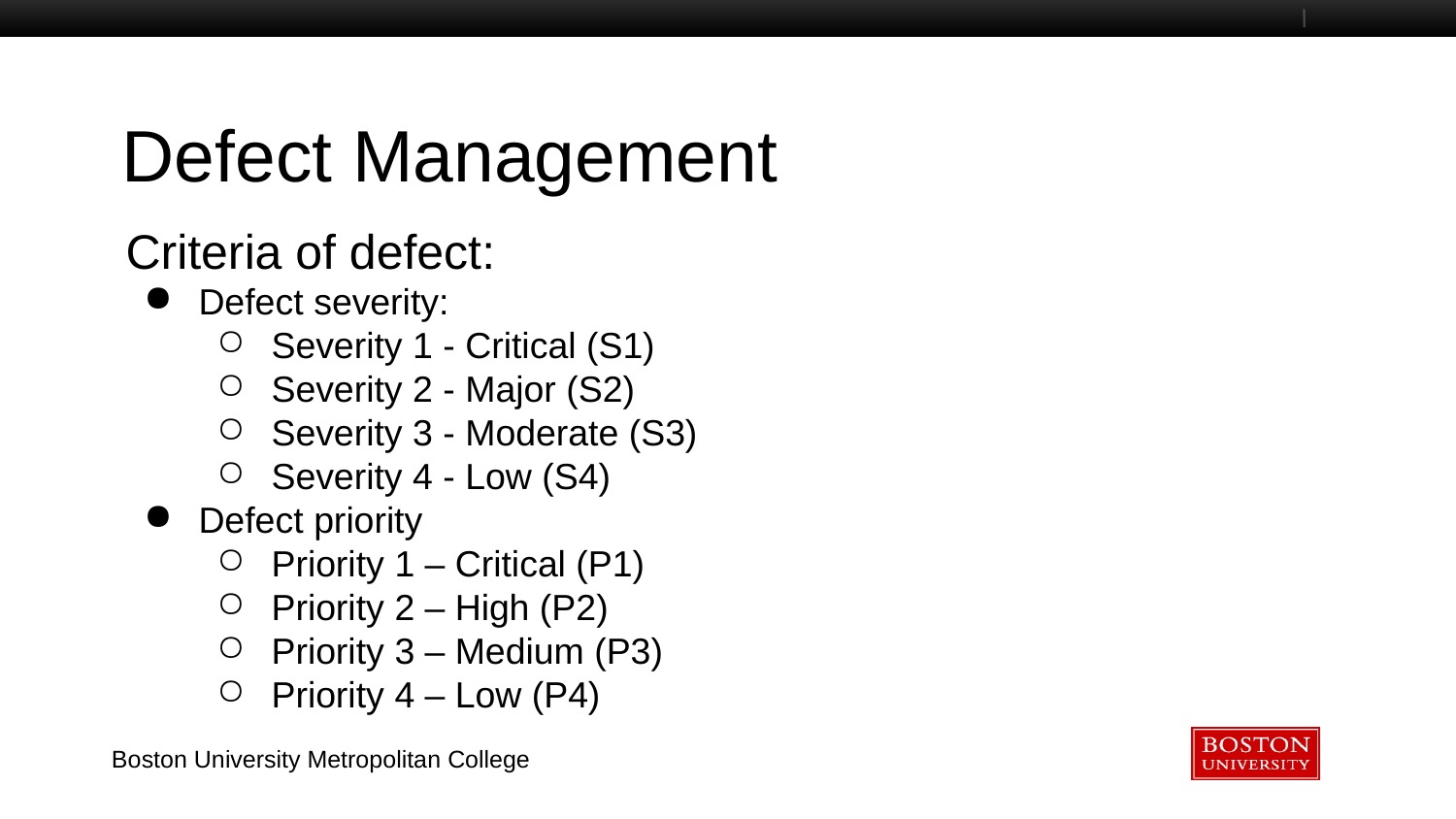

Defect Management
Criteria of defect:
Defect severity:
Severity 1 - Critical (S1)
Severity 2 - Major (S2)
Severity 3 - Moderate (S3)
Severity 4 - Low (S4)
Defect priority
Priority 1 – Critical (P1)
Priority 2 – High (P2)
Priority 3 – Medium (P3)
Priority 4 – Low (P4)